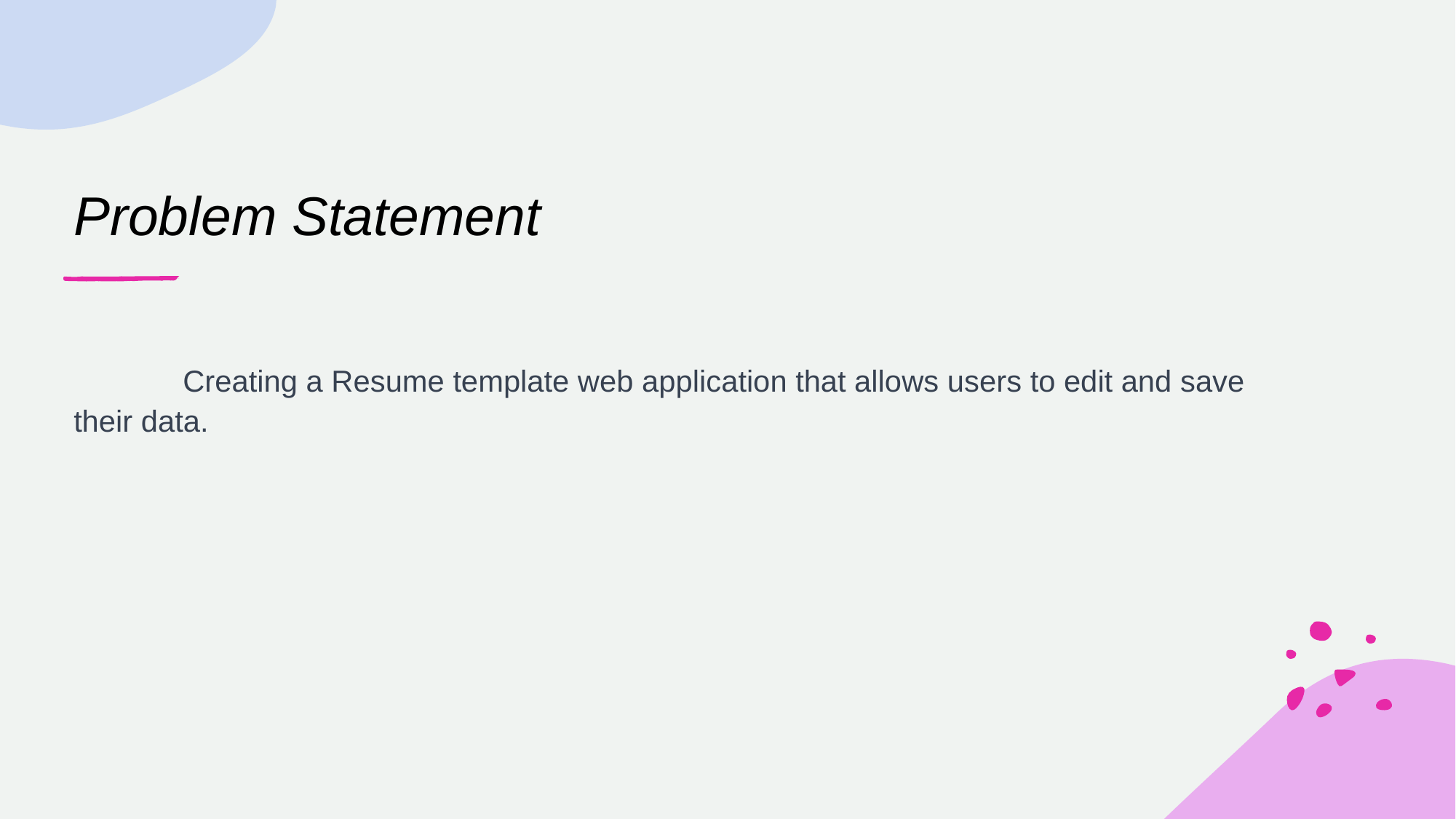

# Problem Statement

	Creating a Resume template web application that allows users to edit and save their data.